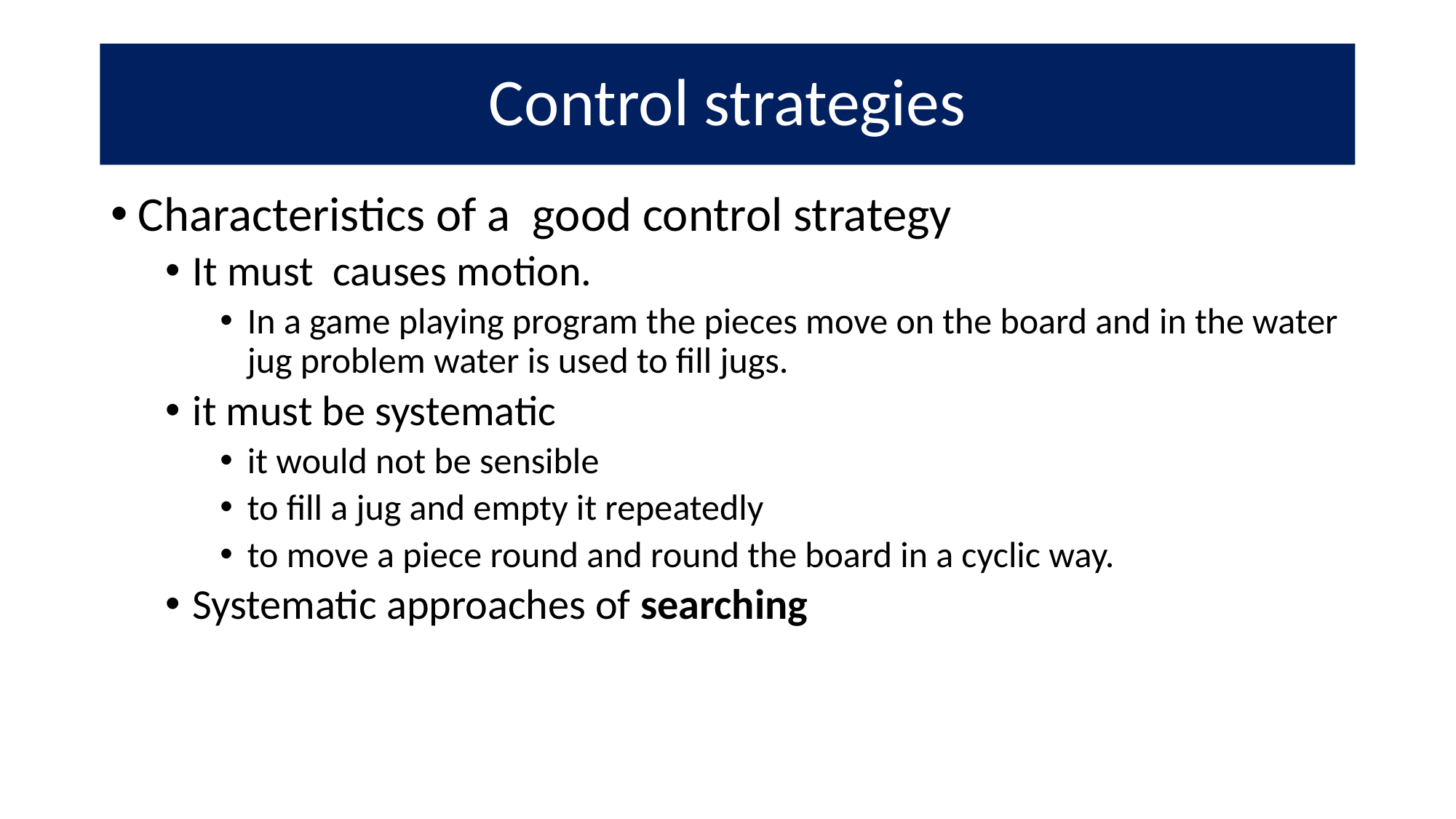

# Control strategies
Characteristics of a  good control strategy
It must  causes motion.
In a game playing program the pieces move on the board and in the water jug problem water is used to fill jugs.
it must be systematic
it would not be sensible
to fill a jug and empty it repeatedly
to move a piece round and round the board in a cyclic way.
Systematic approaches of searching